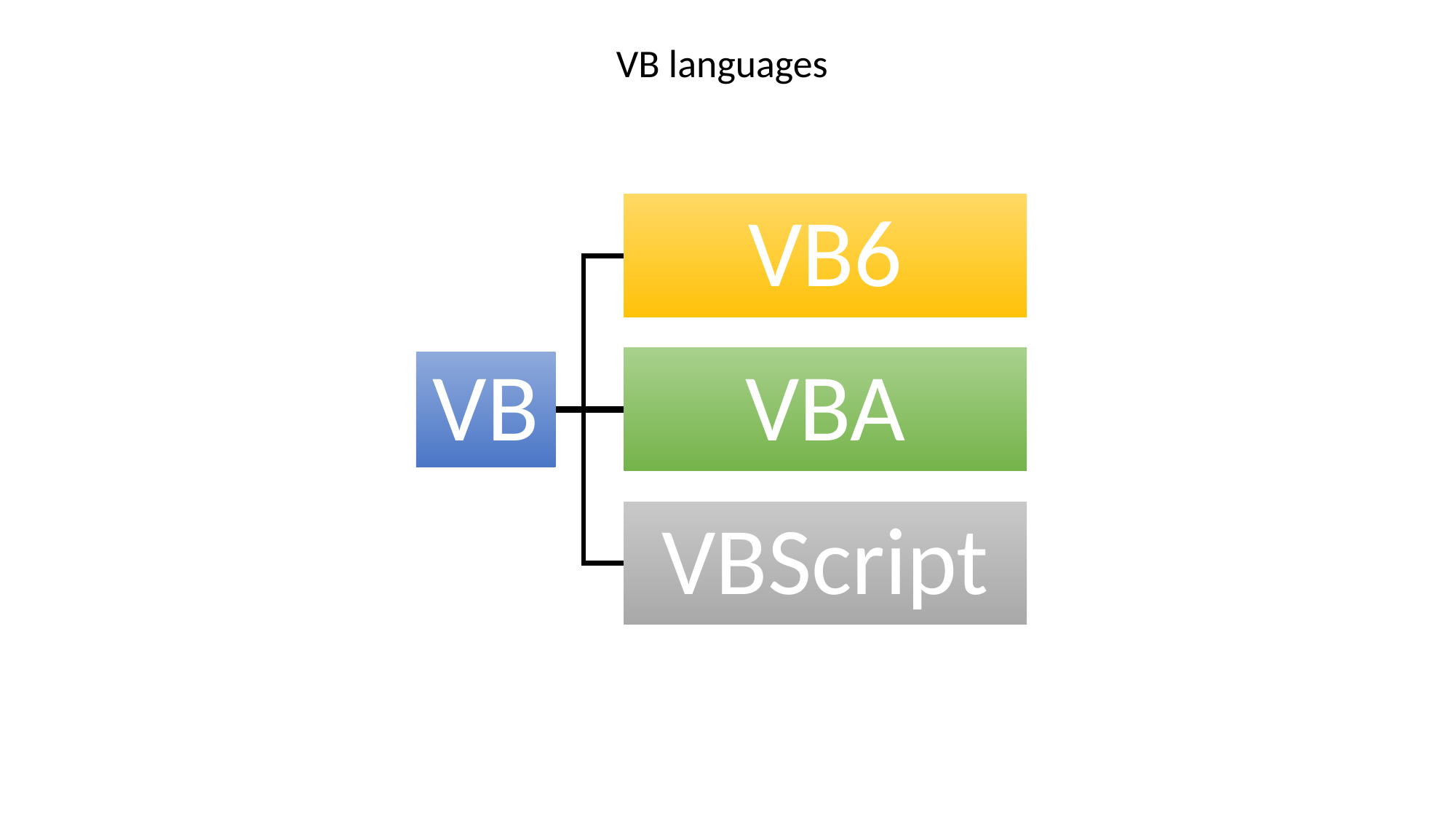

# VB languages

VB
VB6
VBA
VBScript